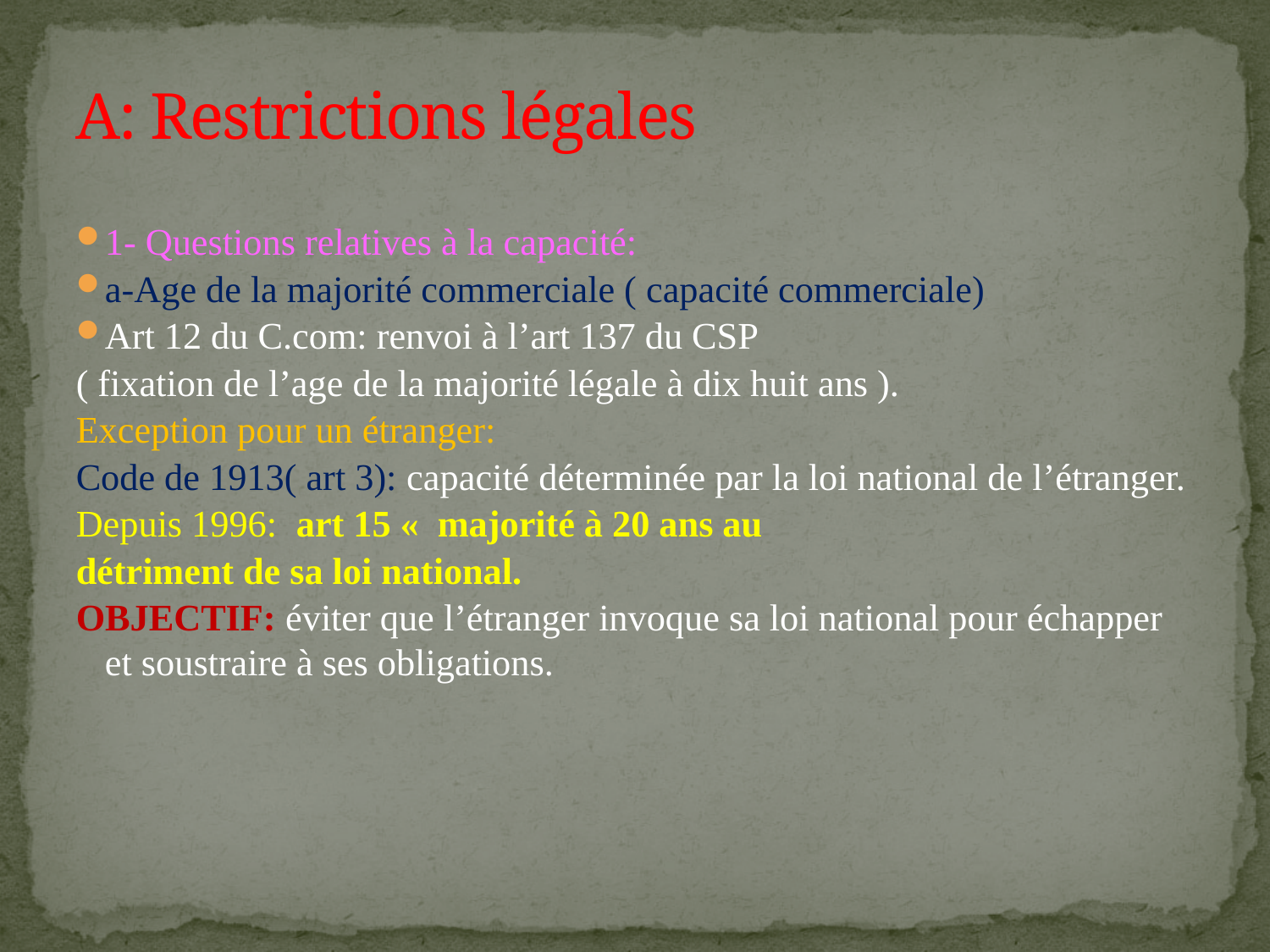

# A: Restrictions légales
1- Questions relatives à la capacité:
a-Age de la majorité commerciale ( capacité commerciale)
Art 12 du C.com: renvoi à l’art 137 du CSP
( fixation de l’age de la majorité légale à dix huit ans ).
Exception pour un étranger:
Code de 1913( art 3): capacité déterminée par la loi national de l’étranger.
Depuis 1996:  art 15 «  majorité à 20 ans au
détriment de sa loi national.
OBJECTIF: éviter que l’étranger invoque sa loi national pour échapper et soustraire à ses obligations.